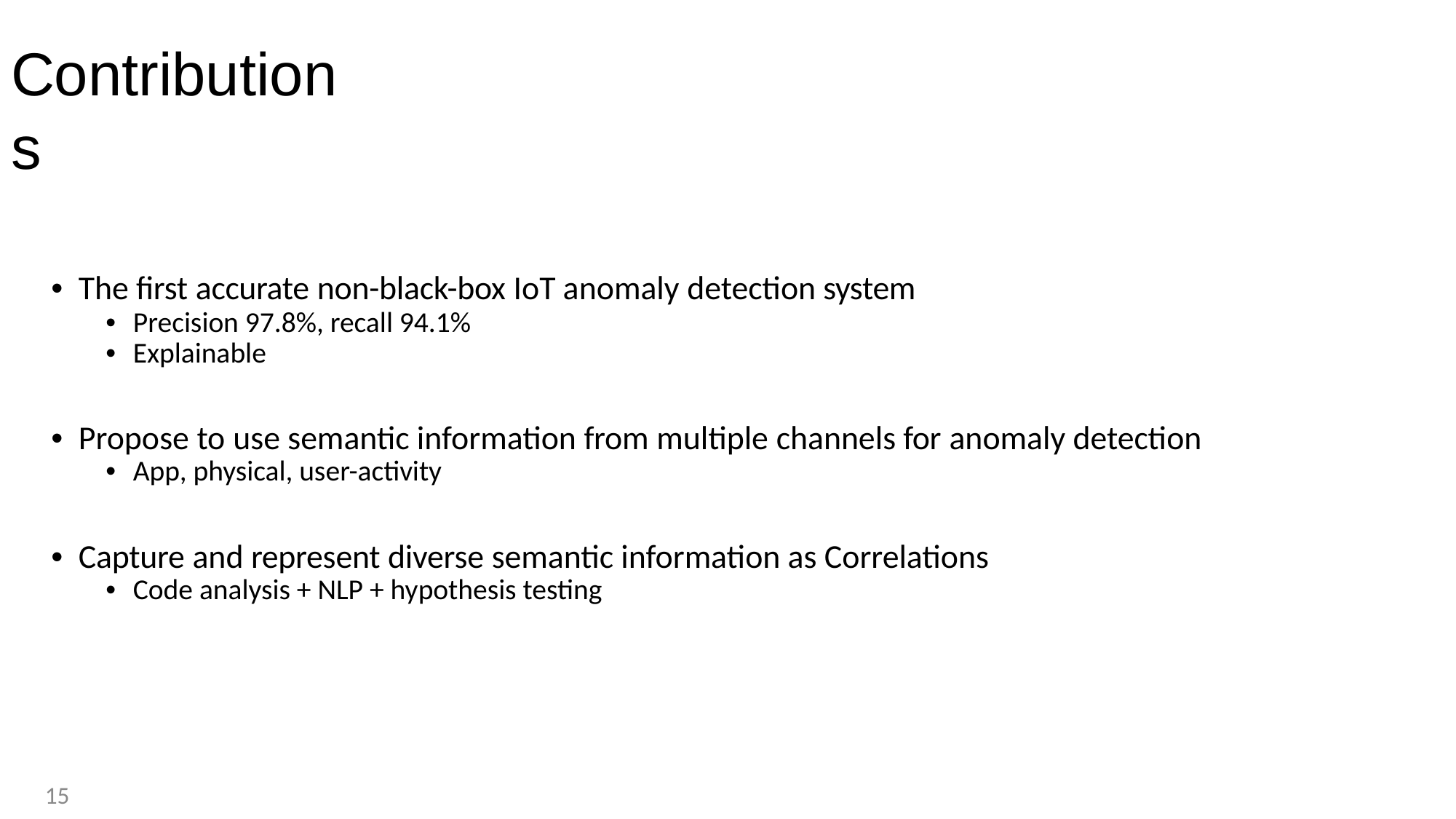

Contributions
• The first accurate non-black-box IoT anomaly detection system
• Precision 97.8%, recall 94.1%
• Explainable
• Propose to use semantic information from multiple channels for anomaly detection
• App, physical, user-activity
• Capture and represent diverse semantic information as Correlations
• Code analysis + NLP + hypothesis testing
15